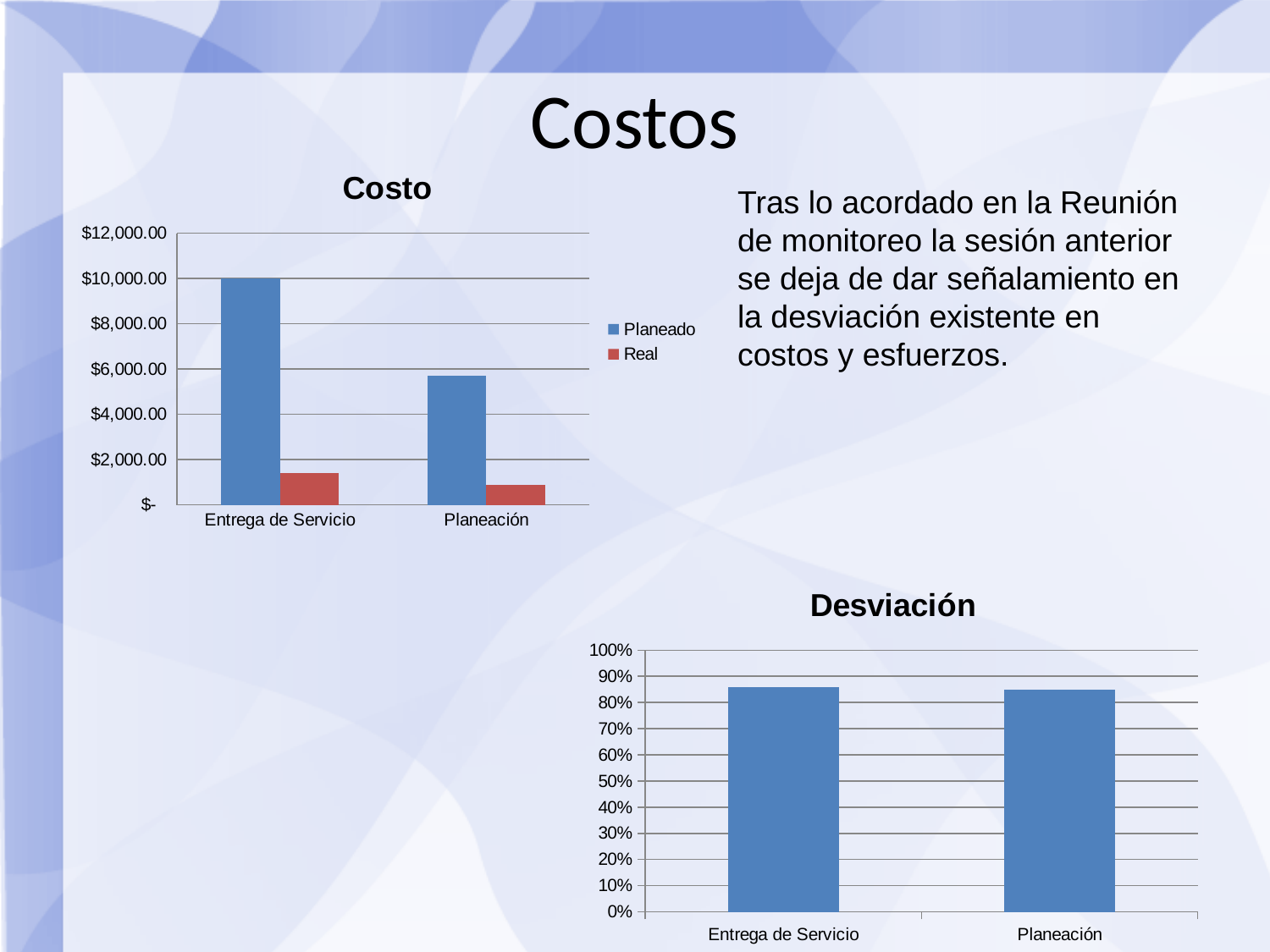

Costos

### Chart: Costo

| Category | Planeado | Real  |
|---|---|---|
| Entrega de Servicio | 9989.0 | 1415.08 |
| Planeación | 5693.7300000000005 | 861.166 |
Tras lo acordado en la Reunión de monitoreo la sesión anterior se deja de dar señalamiento en la desviación existente en costos y esfuerzos.

### Chart: Desviación

| Category | Desviación |
|---|---|
| Entrega de Servicio | 0.8583361697867654 |
| Planeación | 0.8487518726739764 |